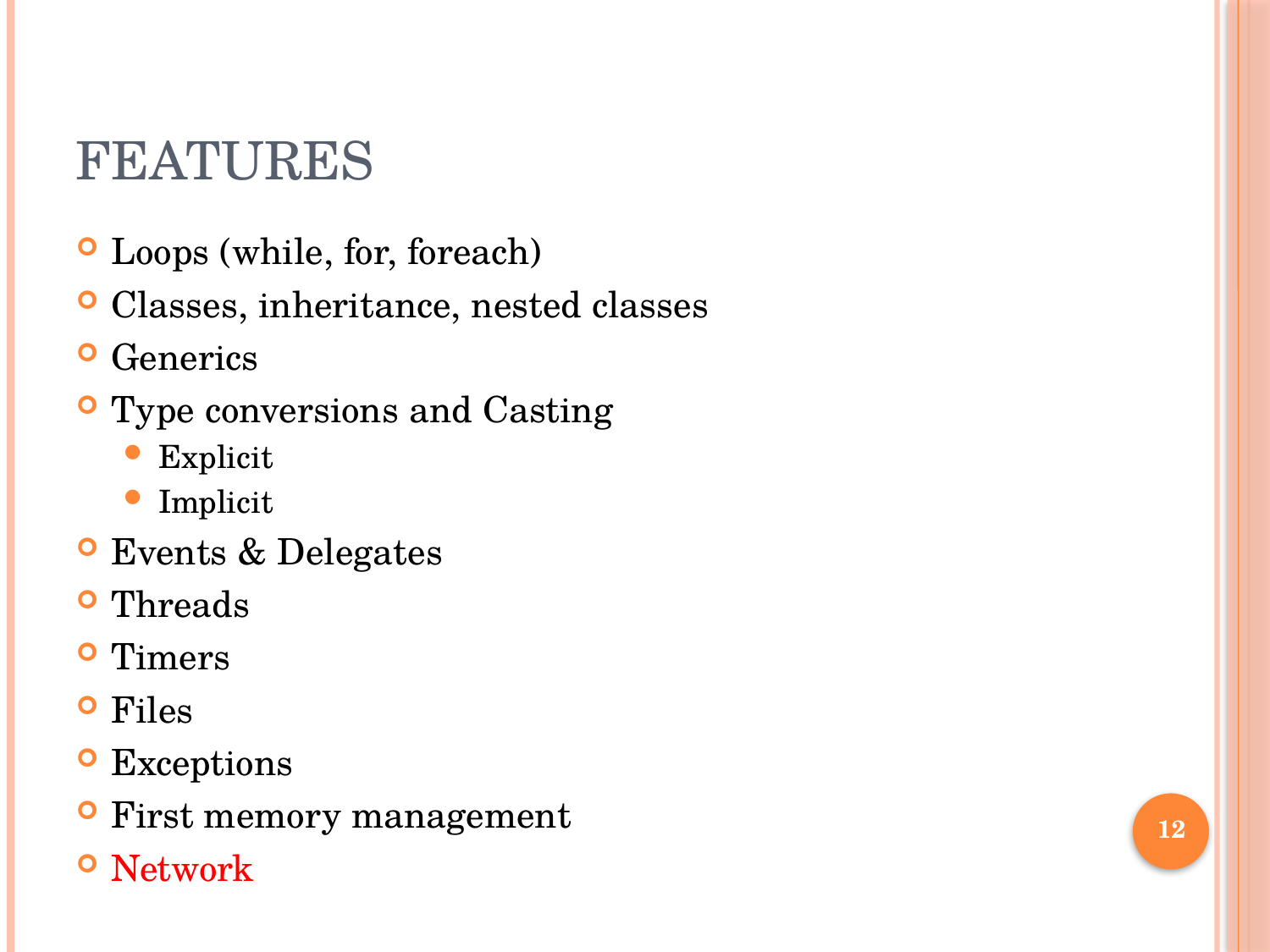

# Features
Loops (while, for, foreach)
Classes, inheritance, nested classes
Generics
Type conversions and Casting
Explicit
Implicit
Events & Delegates
Threads
Timers
Files
Exceptions
First memory management
Network

12